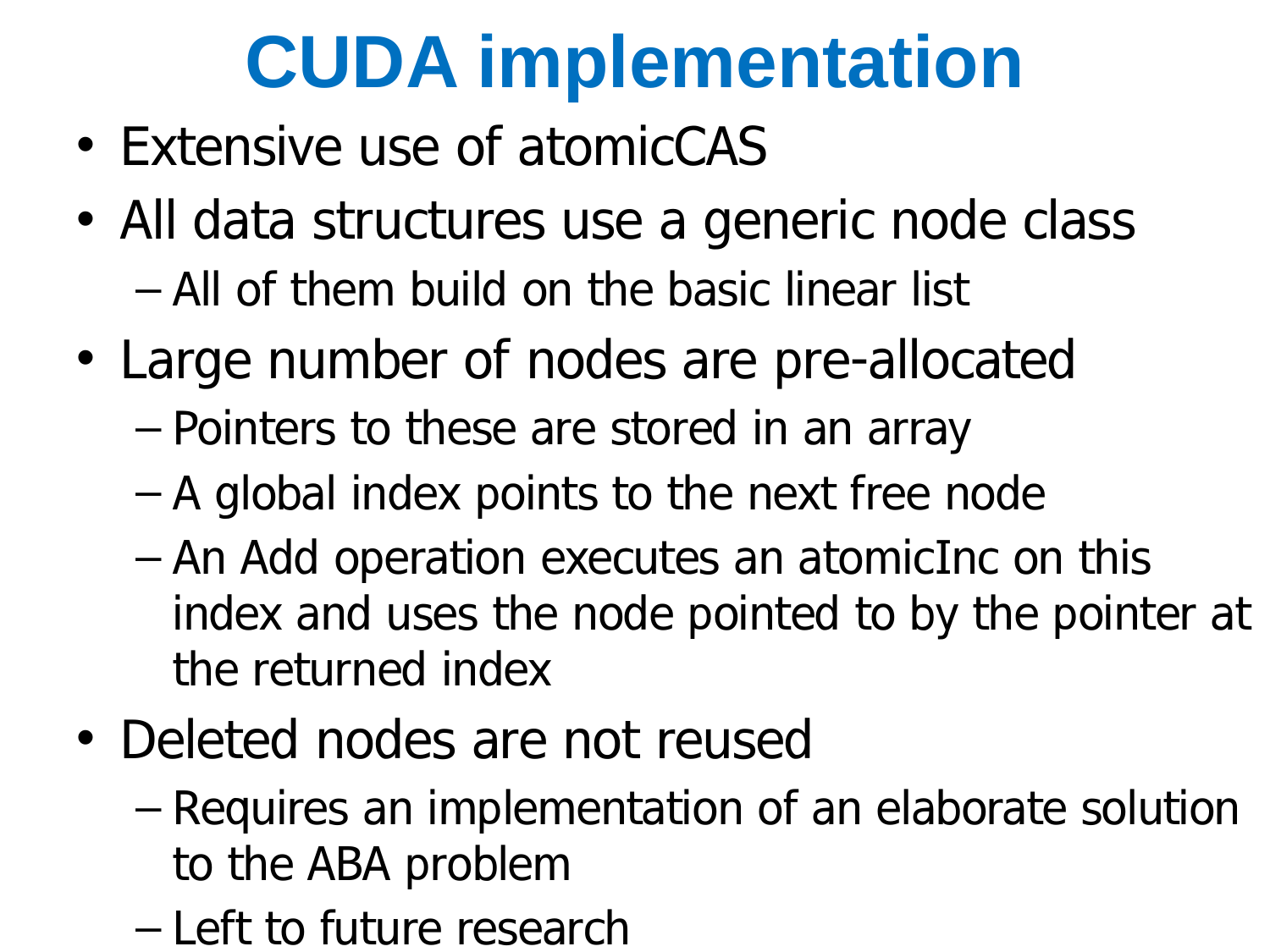

# CUDA implementation
Extensive use of atomicCAS
All data structures use a generic node class
All of them build on the basic linear list
Large number of nodes are pre-allocated
Pointers to these are stored in an array
A global index points to the next free node
An Add operation executes an atomicInc on this index and uses the node pointed to by the pointer at the returned index
Deleted nodes are not reused
Requires an implementation of an elaborate solution to the ABA problem
Left to future research